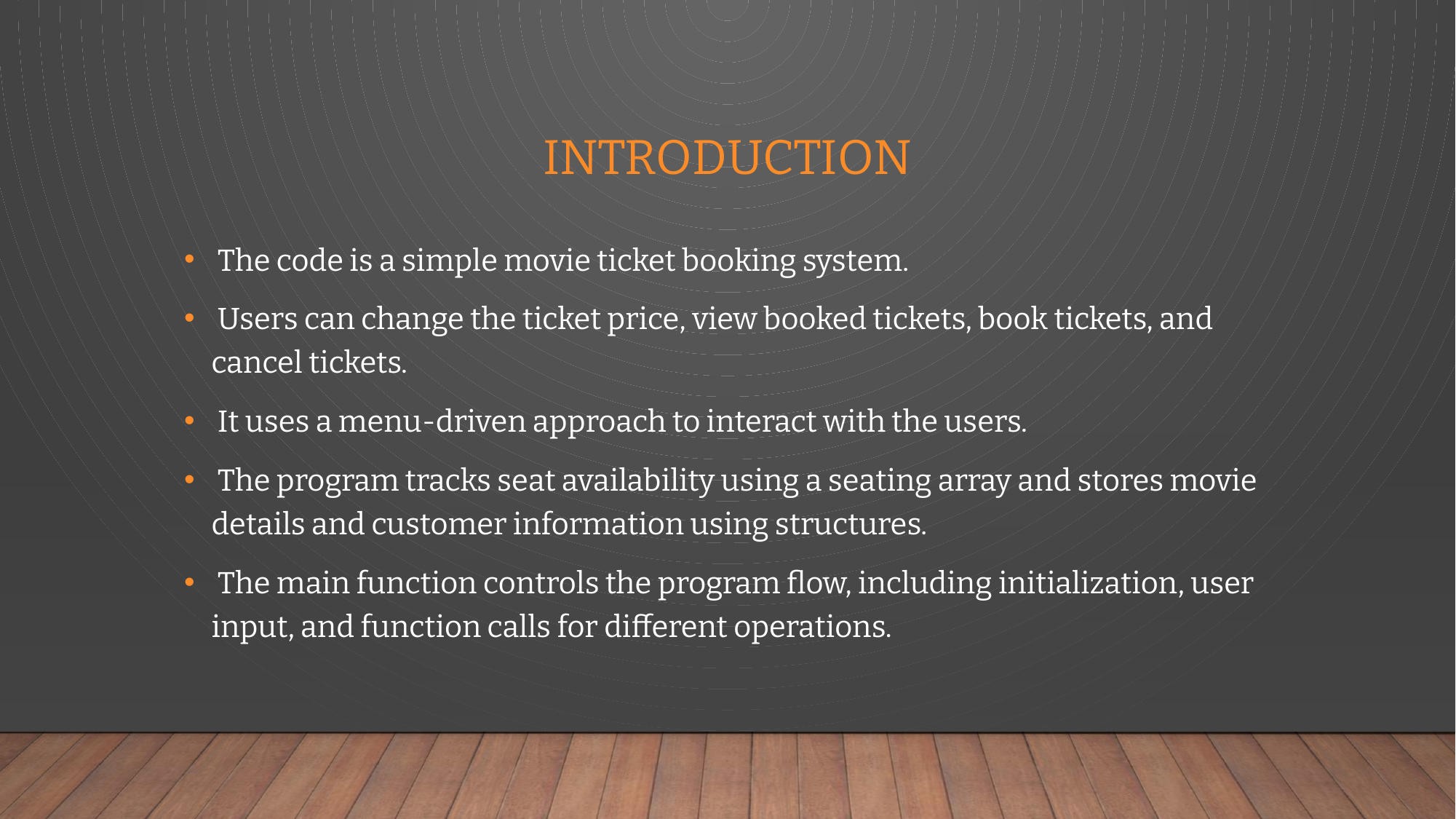

# INTRODUCTION

 The code is a simple movie ticket booking system.
 Users can change the ticket price, view booked tickets, book tickets, and cancel tickets.
 It uses a menu-driven approach to interact with the users.
 The program tracks seat availability using a seating array and stores movie details and customer information using structures.
 The main function controls the program flow, including initialization, user input, and function calls for different operations.